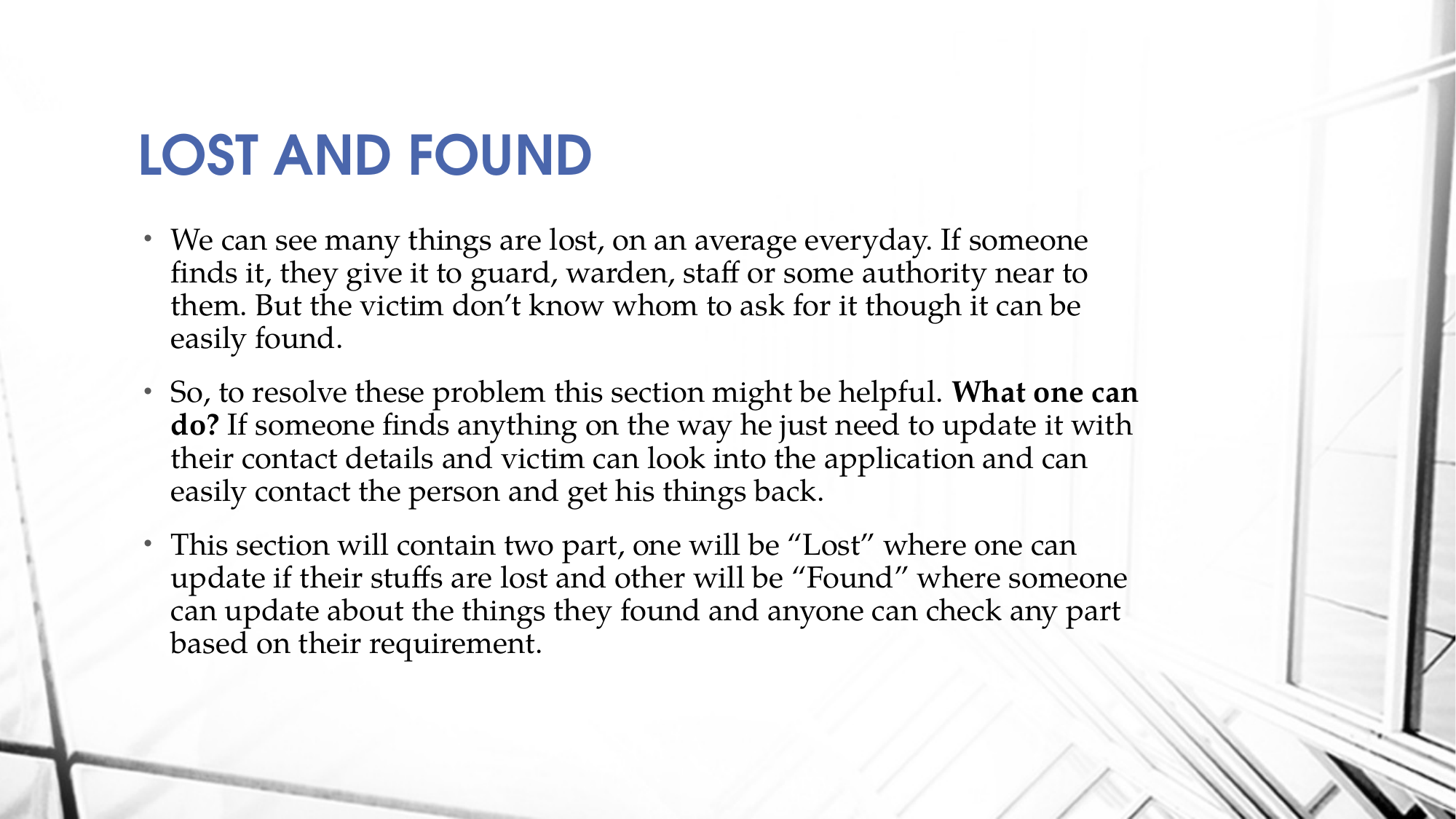

# LOST AND FOUND
We can see many things are lost, on an average everyday. If someone finds it, they give it to guard, warden, staff or some authority near to them. But the victim don’t know whom to ask for it though it can be easily found.
So, to resolve these problem this section might be helpful. What one can do? If someone finds anything on the way he just need to update it with their contact details and victim can look into the application and can easily contact the person and get his things back.
This section will contain two part, one will be “Lost” where one can update if their stuffs are lost and other will be “Found” where someone can update about the things they found and anyone can check any part based on their requirement.